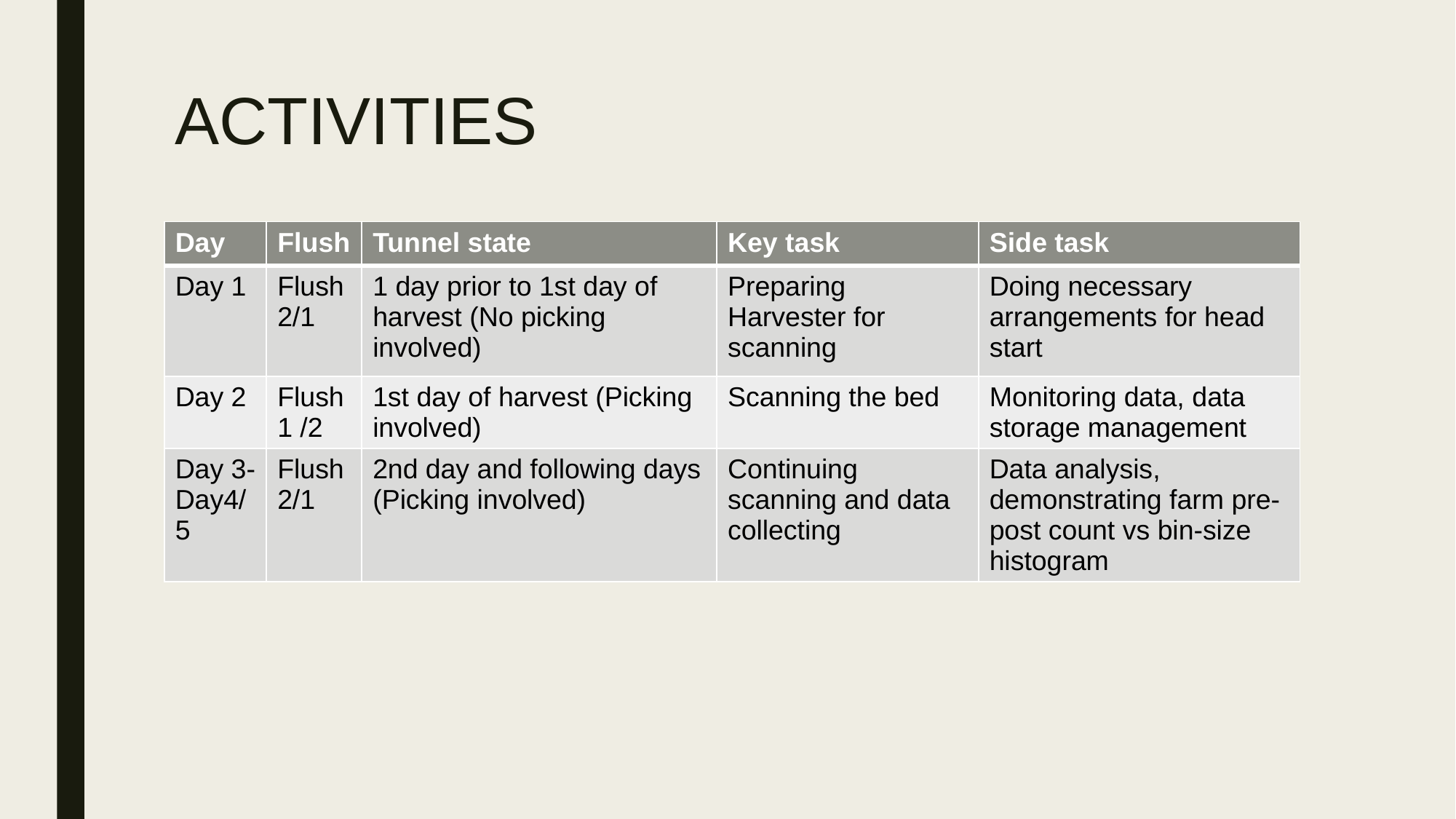

# ACTIVITIES
| Day | Flush | Tunnel state | Key task | Side task |
| --- | --- | --- | --- | --- |
| Day 1 | Flush 2/1 | 1 day prior to 1st day of harvest (No picking involved) | Preparing Harvester for scanning | Doing necessary arrangements for head start |
| Day 2 | Flush 1 /2 | 1st day of harvest (Picking involved) | Scanning the bed | Monitoring data, data storage management |
| Day 3- Day4/5 | Flush 2/1 | 2nd day and following days (Picking involved) | Continuing scanning and data collecting | Data analysis, demonstrating farm pre-post count vs bin-size histogram |